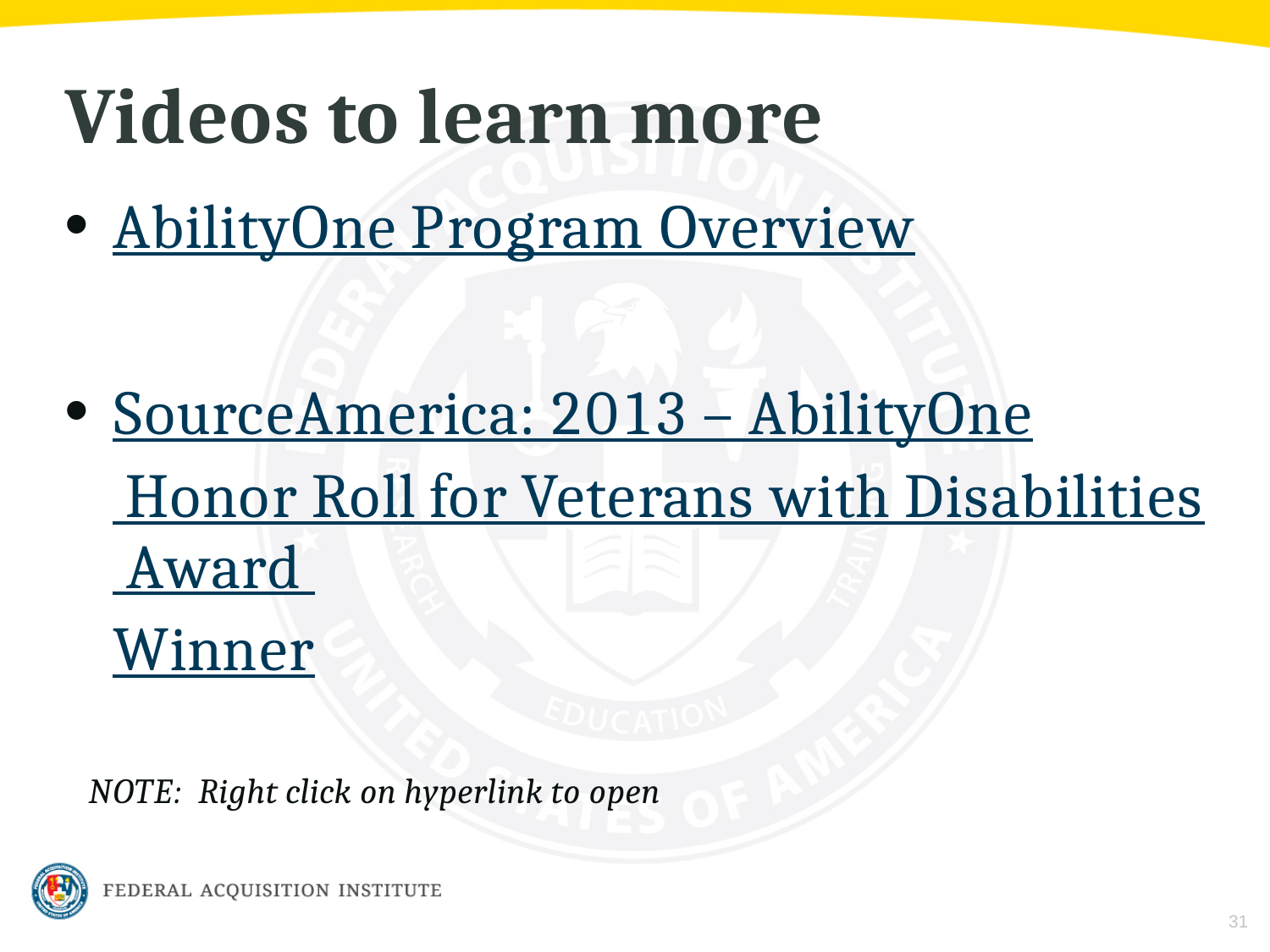

# Videos to learn more
AbilityOne Program Overview

SourceAmerica: 2013 – AbilityOne Honor Roll for Veterans with Disabilities Award Winner
NOTE:  Right click on hyperlink to open
31